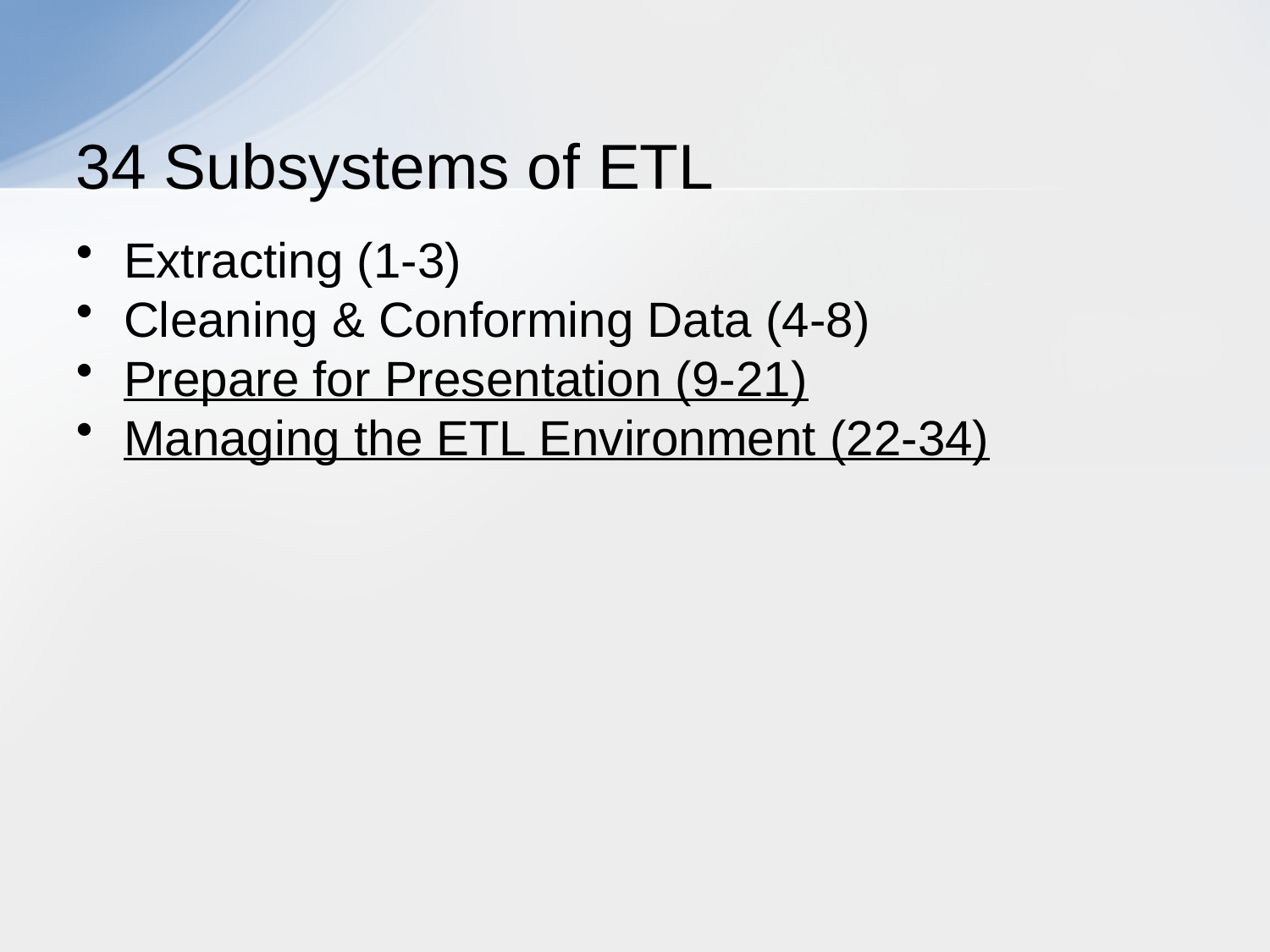

# 34 Subsystems of ETL
Extracting (1-3)
Cleaning & Conforming Data (4-8)
Prepare for Presentation (9-21)
Managing the ETL Environment (22-34)